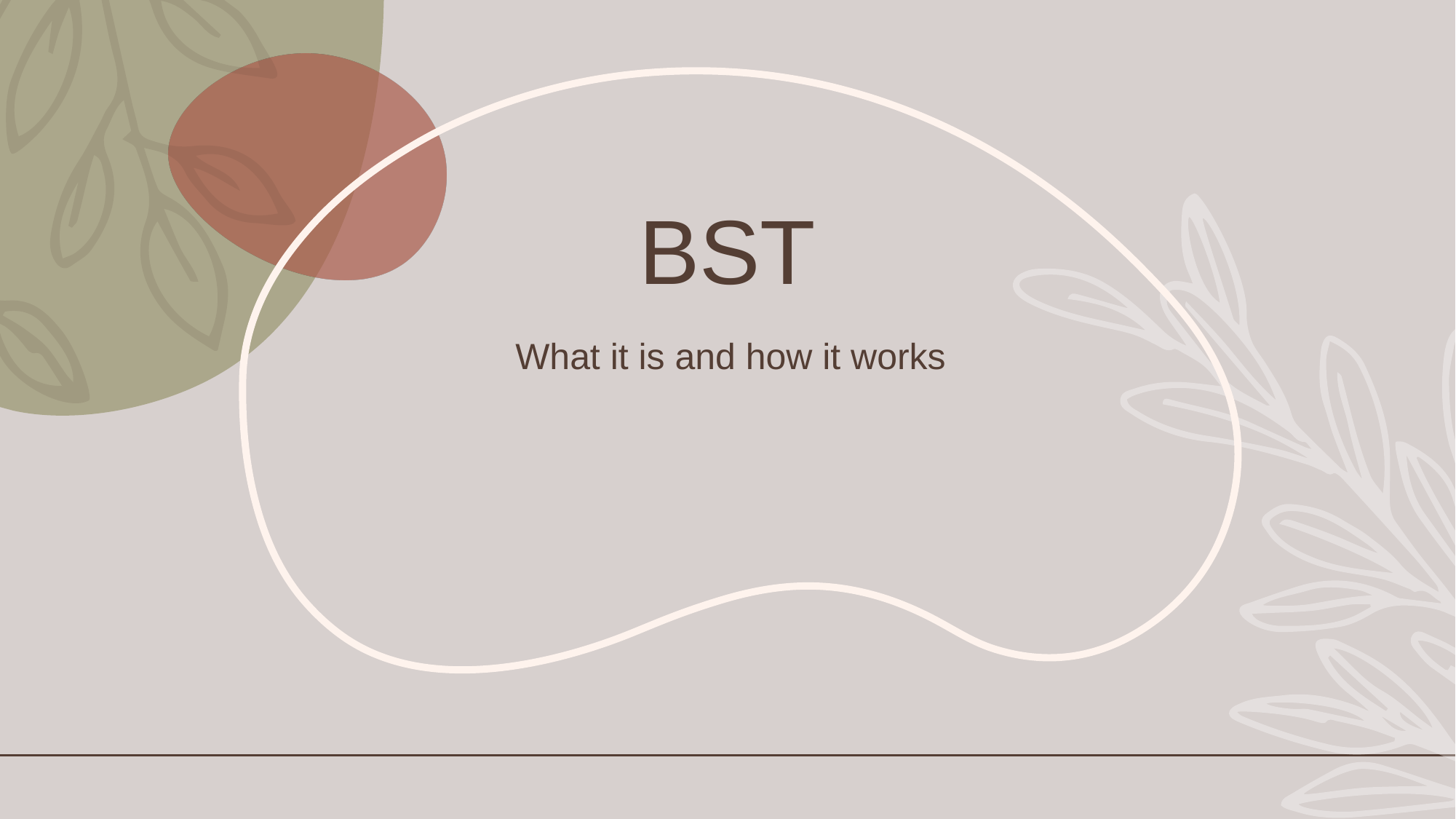

# BST
What it is and how it works